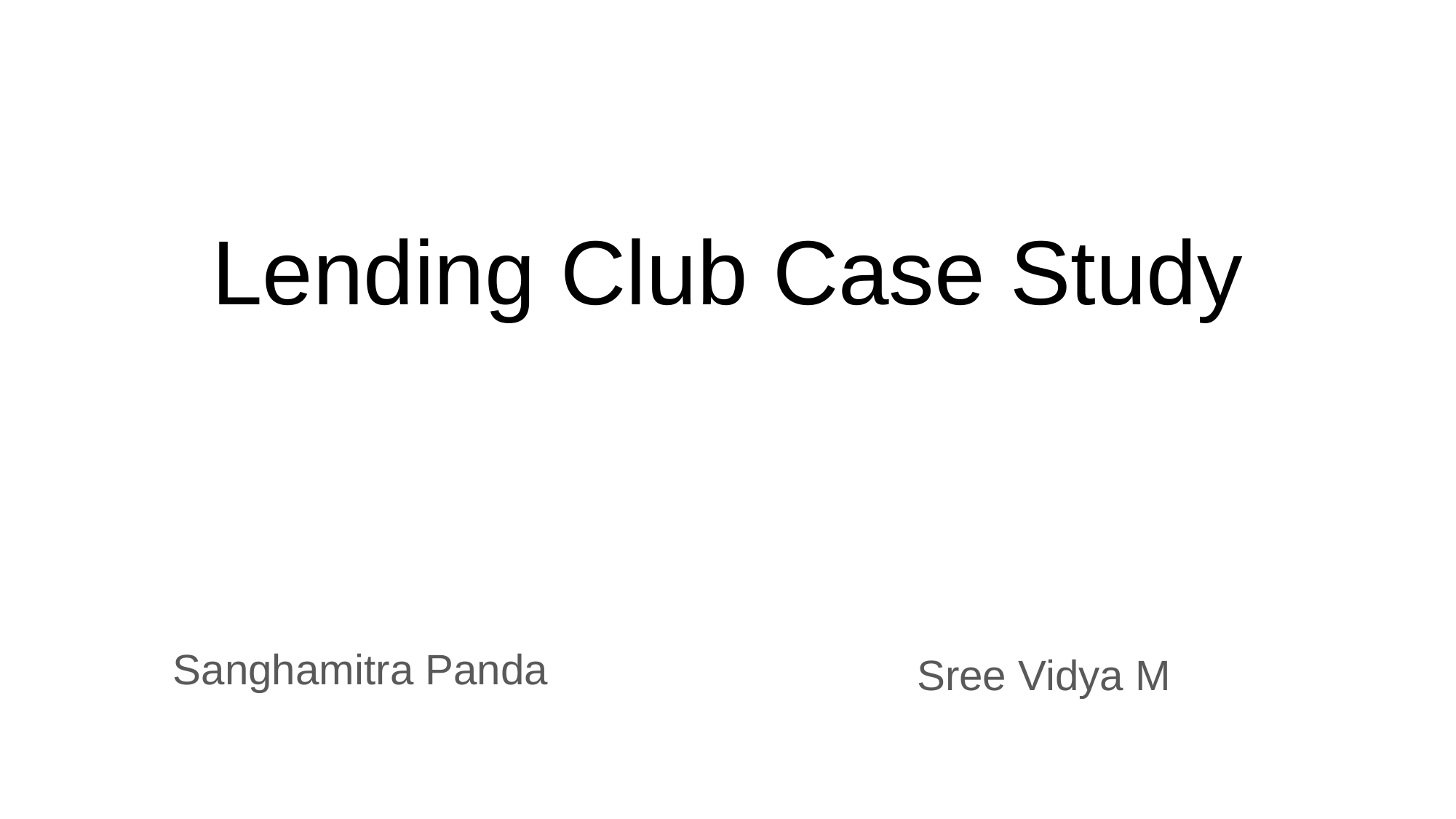

Lending Club Case Study
Sanghamitra Panda
Sree Vidya M